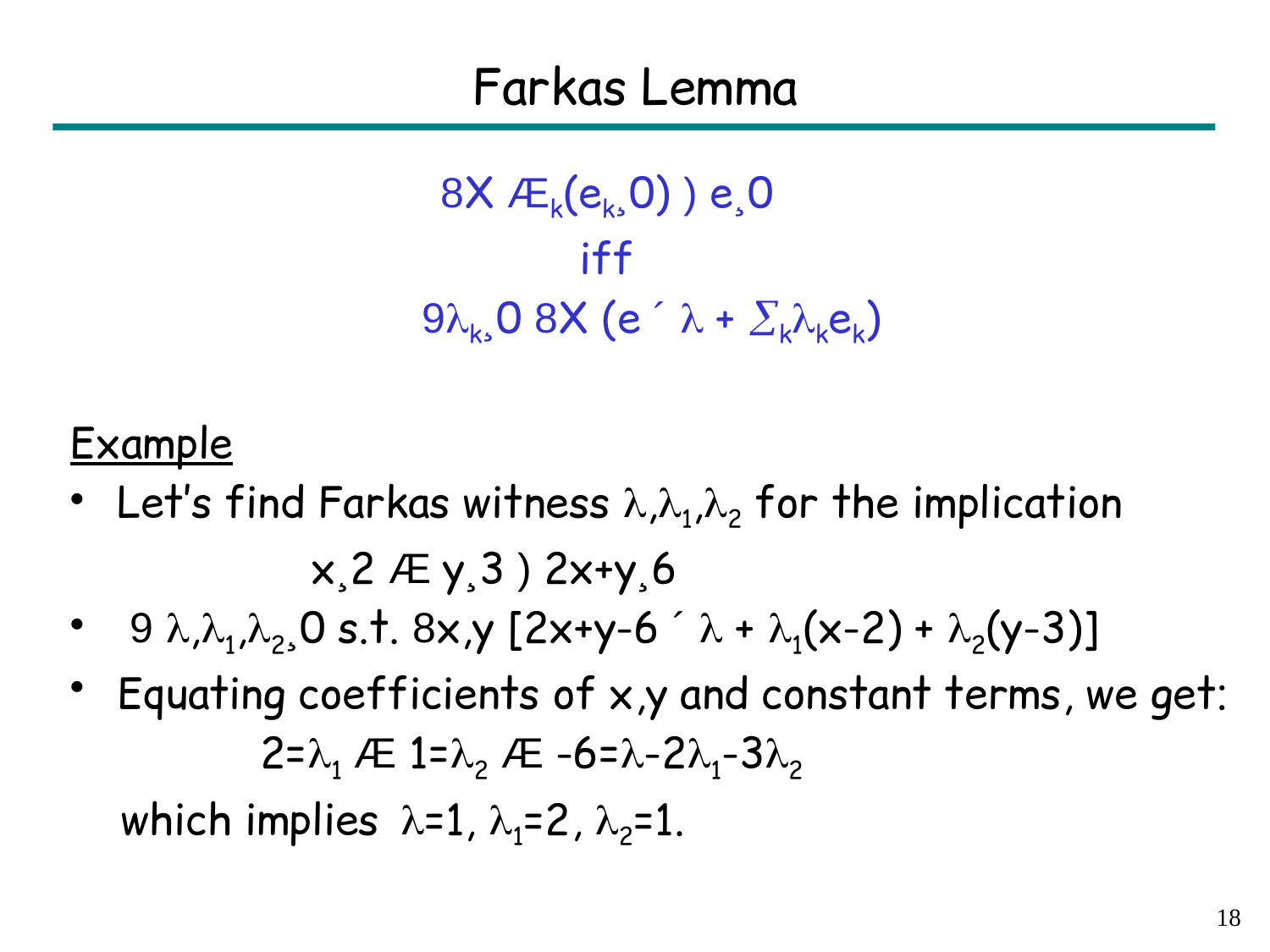

# Farkas Lemma
8X Æk(ek¸0) ) e¸0
iff
9λk¸0 8X (e ´ λ + ∑kλkek)

Example
Let’s find Farkas witness λ,λ1,λ2 for the implication
                   x¸2 Æ y¸3 ) 2x+y¸6
 9 λ,λ1,λ2¸0 s.t. 8x,y [2x+y-6 ´ λ + λ1(x-2) + λ2(y-3)]
Equating coefficients of x,y and constant terms, we get:
               2=λ1 Æ 1=λ2 Æ -6=λ-2λ1-3λ2
    which implies λ=1, λ1=2, λ2=1.

18